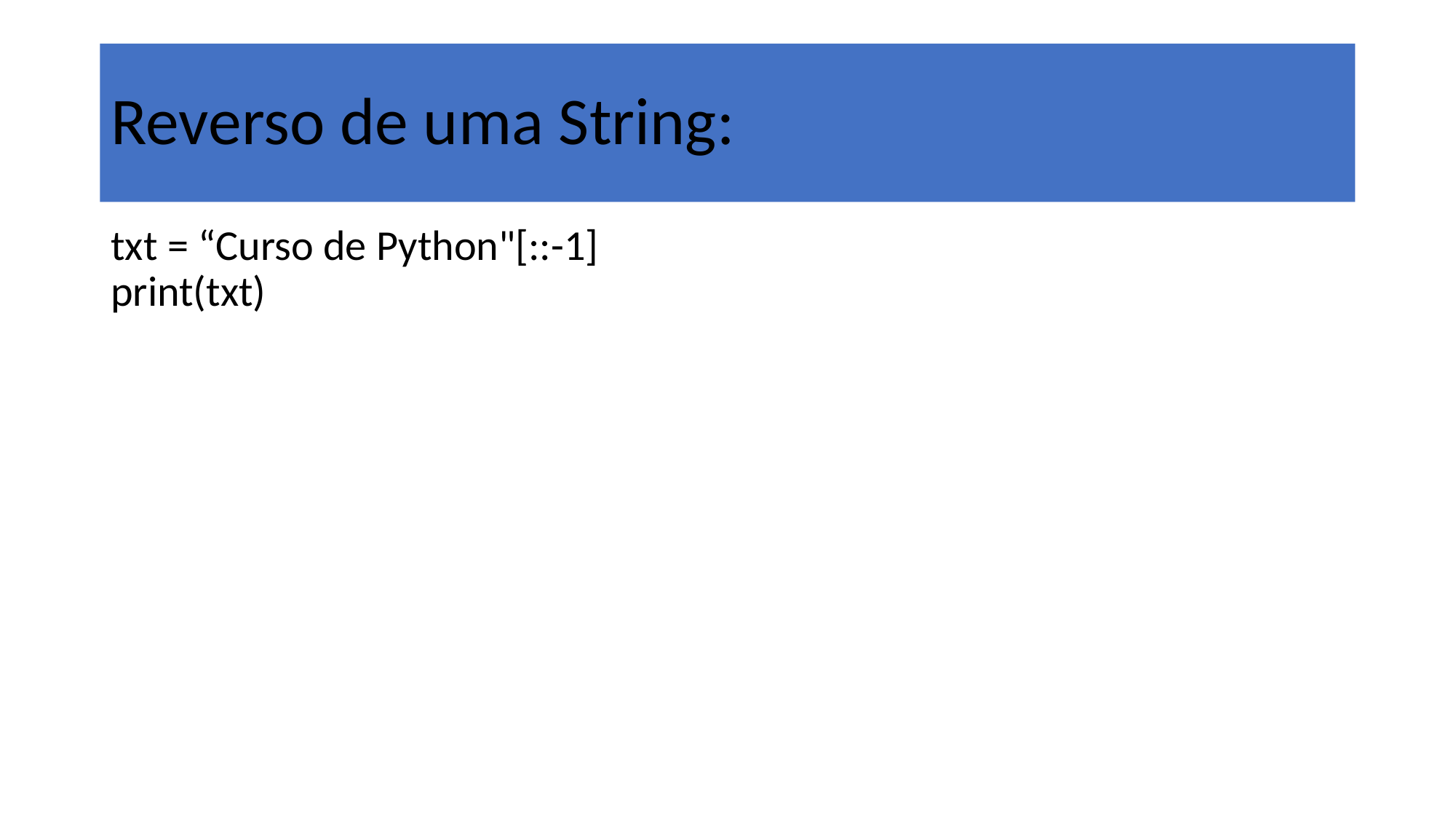

# Reverso de uma String:
txt = “Curso de Python"[::-1]
print(txt)